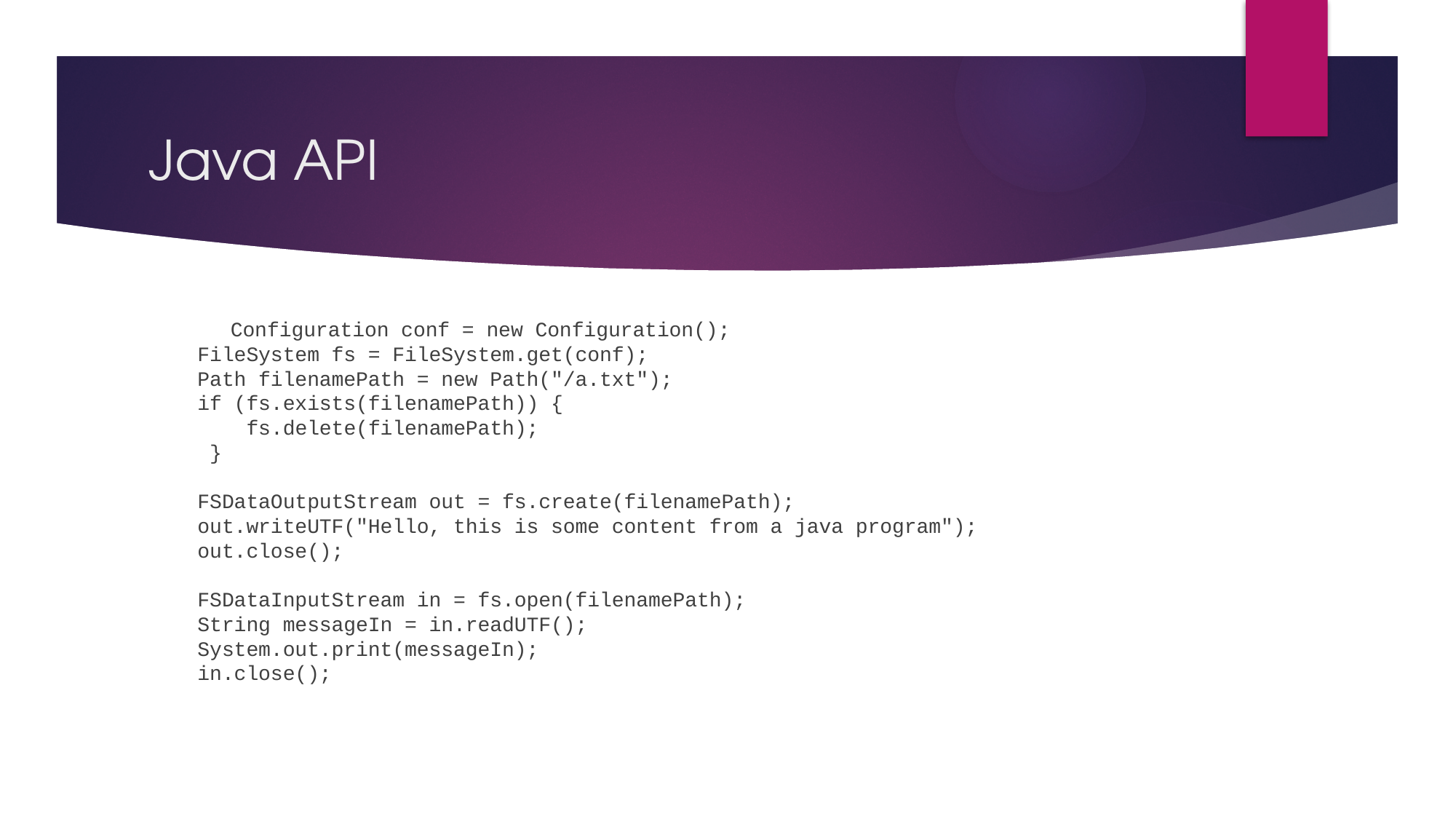

# Java API
	Configuration conf = new Configuration();
    FileSystem fs = FileSystem.get(conf);
    Path filenamePath = new Path("/a.txt");
    if (fs.exists(filenamePath)) {
        fs.delete(filenamePath);
     }

    FSDataOutputStream out = fs.create(filenamePath);
    out.writeUTF("Hello, this is some content from a java program");
    out.close();

    FSDataInputStream in = fs.open(filenamePath);
    String messageIn = in.readUTF();
    System.out.print(messageIn);
    in.close();